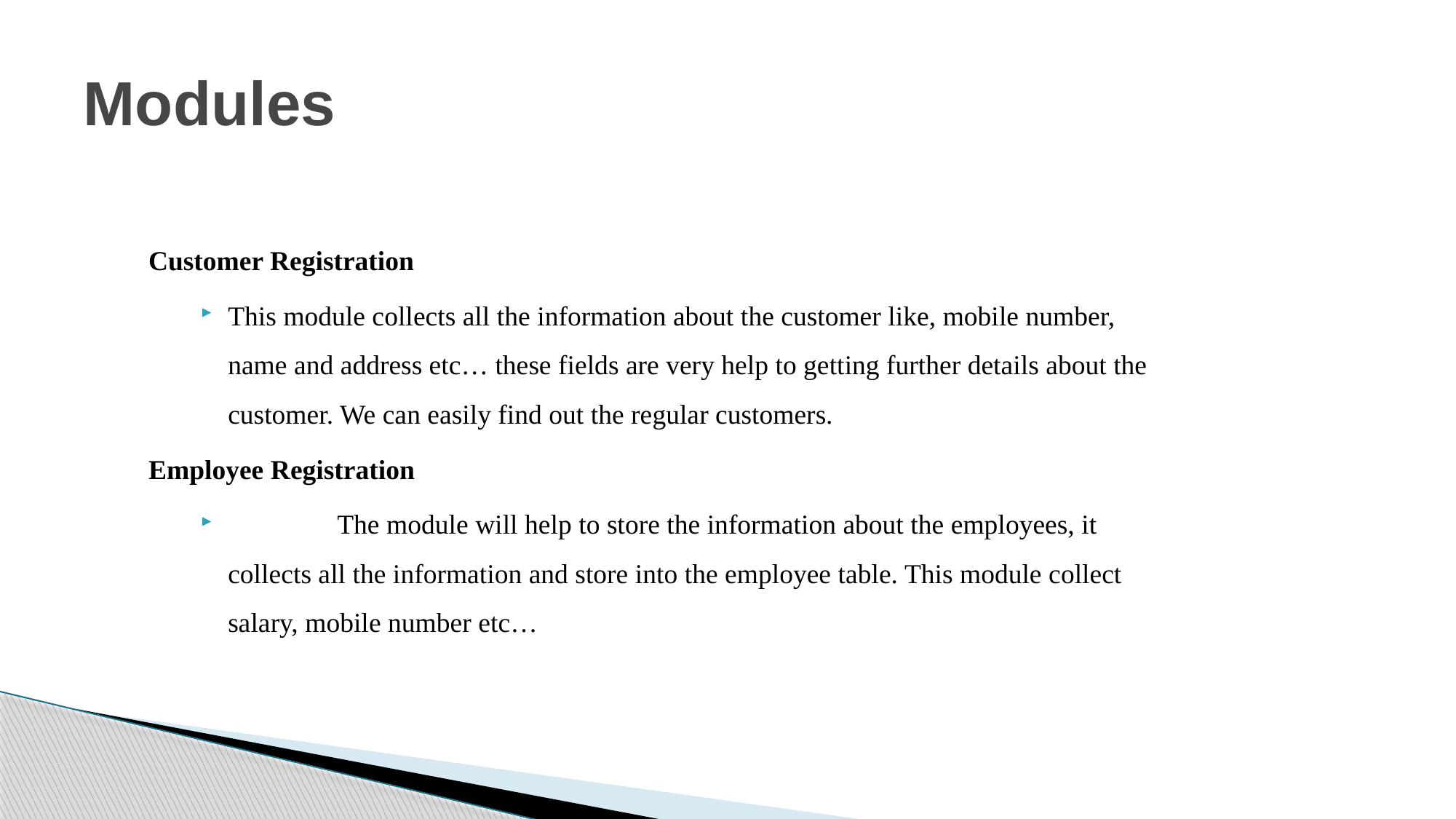

# Modules
Customer Registration
This module collects all the information about the customer like, mobile number, name and address etc… these fields are very help to getting further details about the customer. We can easily find out the regular customers.
Employee Registration
	The module will help to store the information about the employees, it collects all the information and store into the employee table. This module collect salary, mobile number etc…